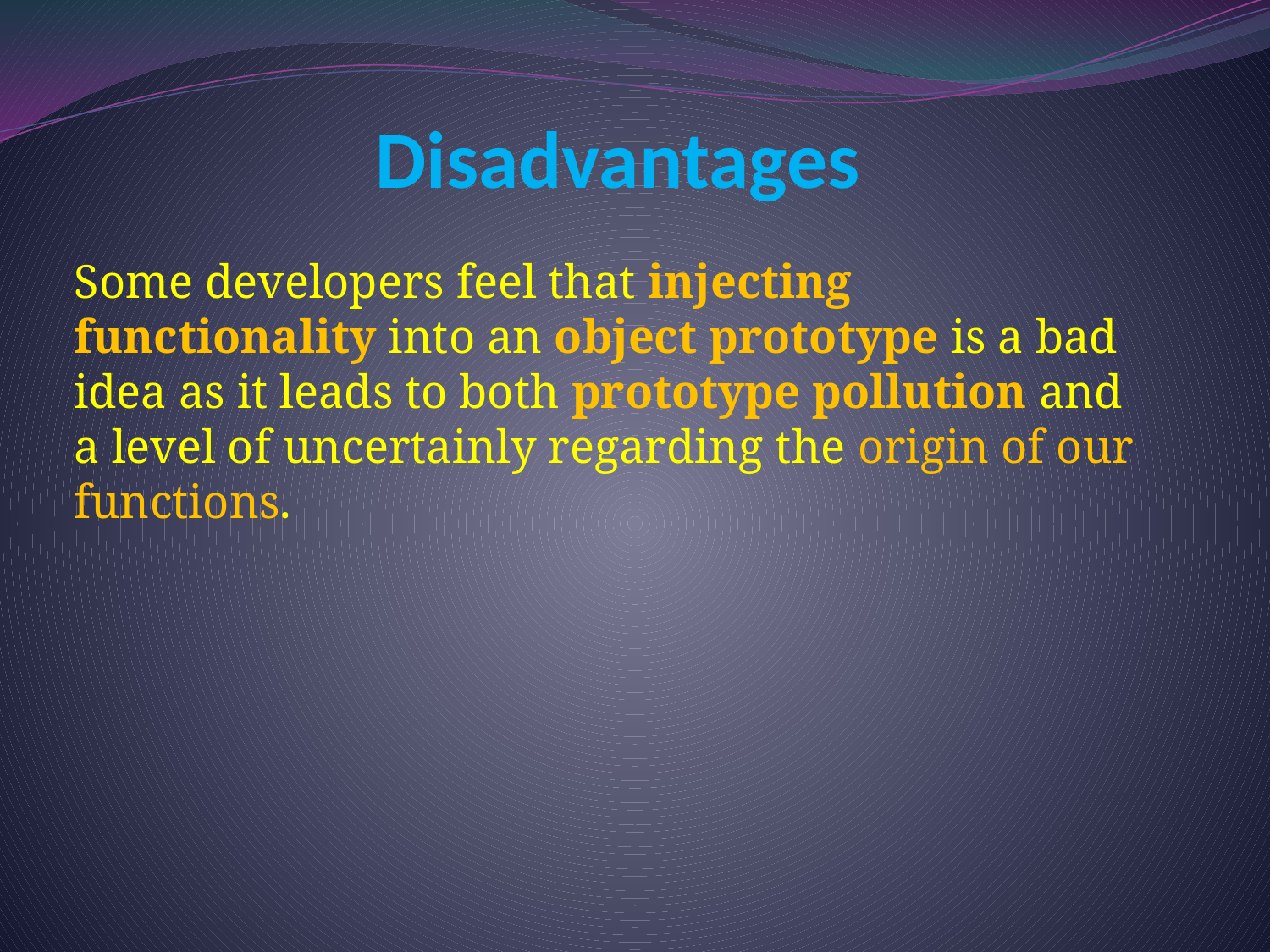

# Disadvantages
Some developers feel that injecting functionality into an object prototype is a bad idea as it leads to both prototype pollution and a level of uncertainly regarding the origin of our functions.